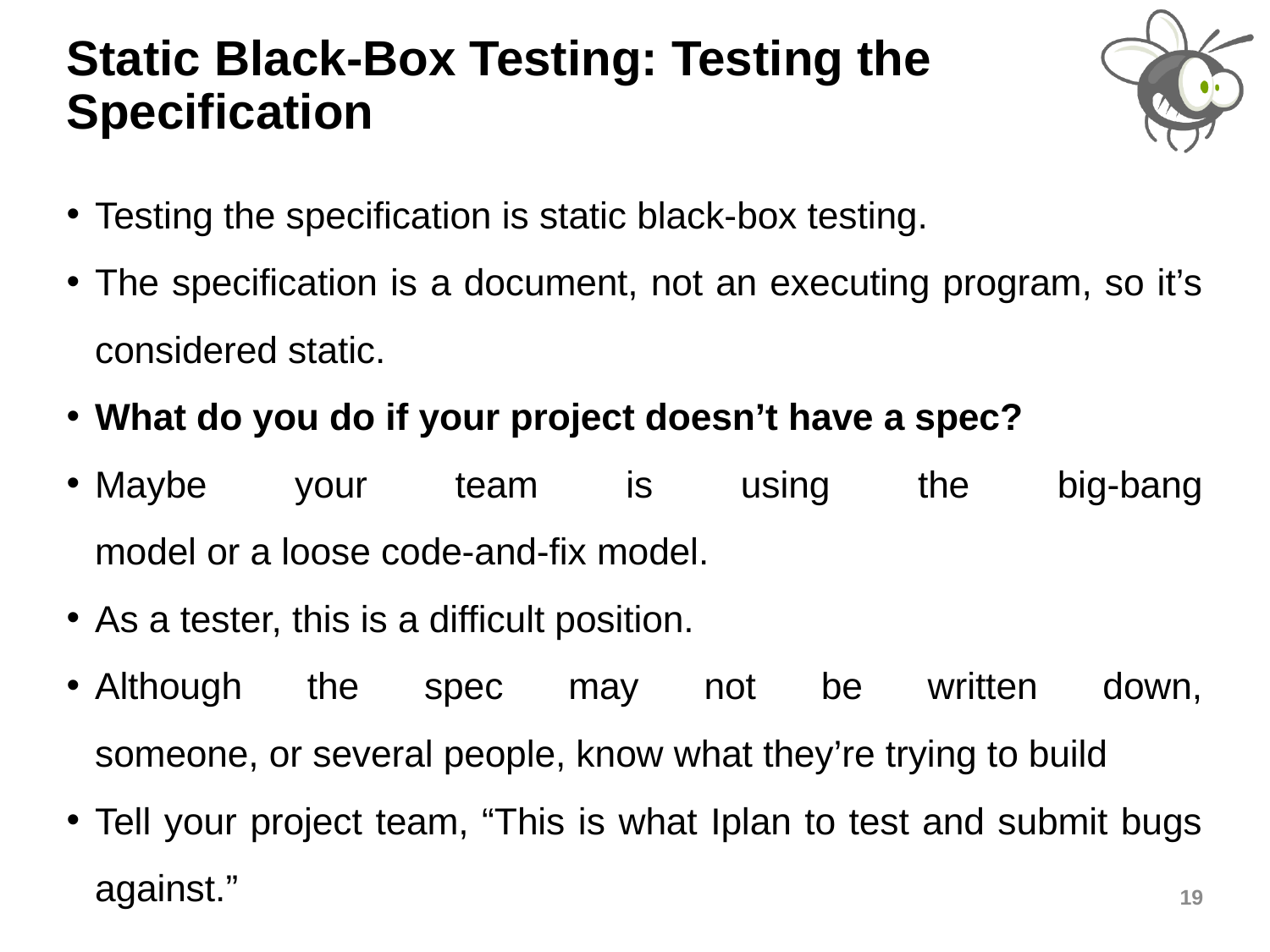

# Static Black-Box Testing: Testing the Specification
Testing the specification is static black-box testing.
The specification is a document, not an executing program, so it’s considered static.
What do you do if your project doesn’t have a spec?
Maybe your team is using the big-bang
model or a loose code-and-fix model.
As a tester, this is a difficult position.
Although the spec may not be written down,
someone, or several people, know what they’re trying to build
Tell your project team, “This is what Iplan to test and submit bugs against.”
19